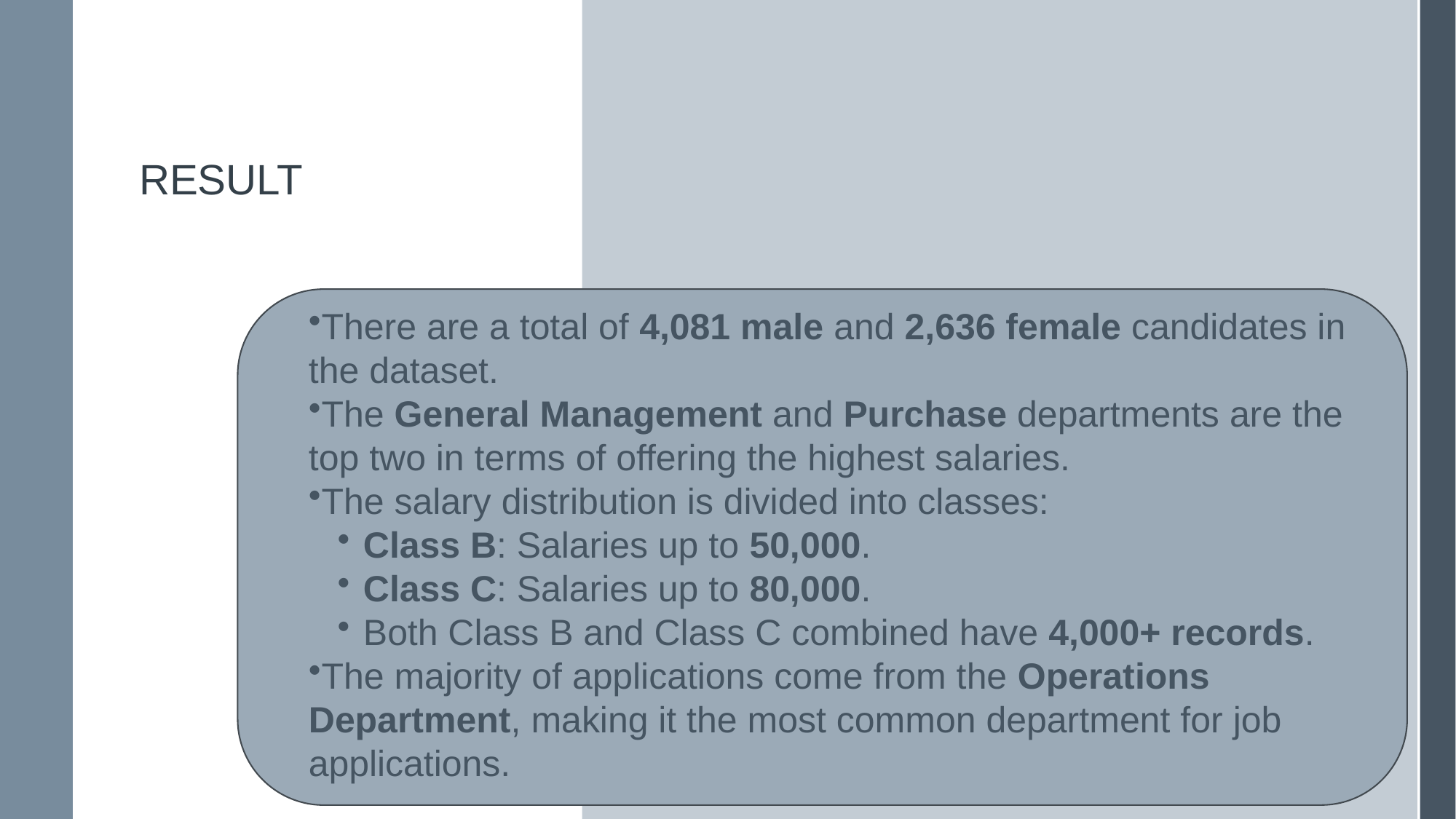

# Result

There are a total of 4,081 male and 2,636 female candidates in the dataset.
The General Management and Purchase departments are the top two in terms of offering the highest salaries.
The salary distribution is divided into classes:
Class B: Salaries up to 50,000.
Class C: Salaries up to 80,000.
Both Class B and Class C combined have 4,000+ records.
The majority of applications come from the Operations Department, making it the most common department for job applications.